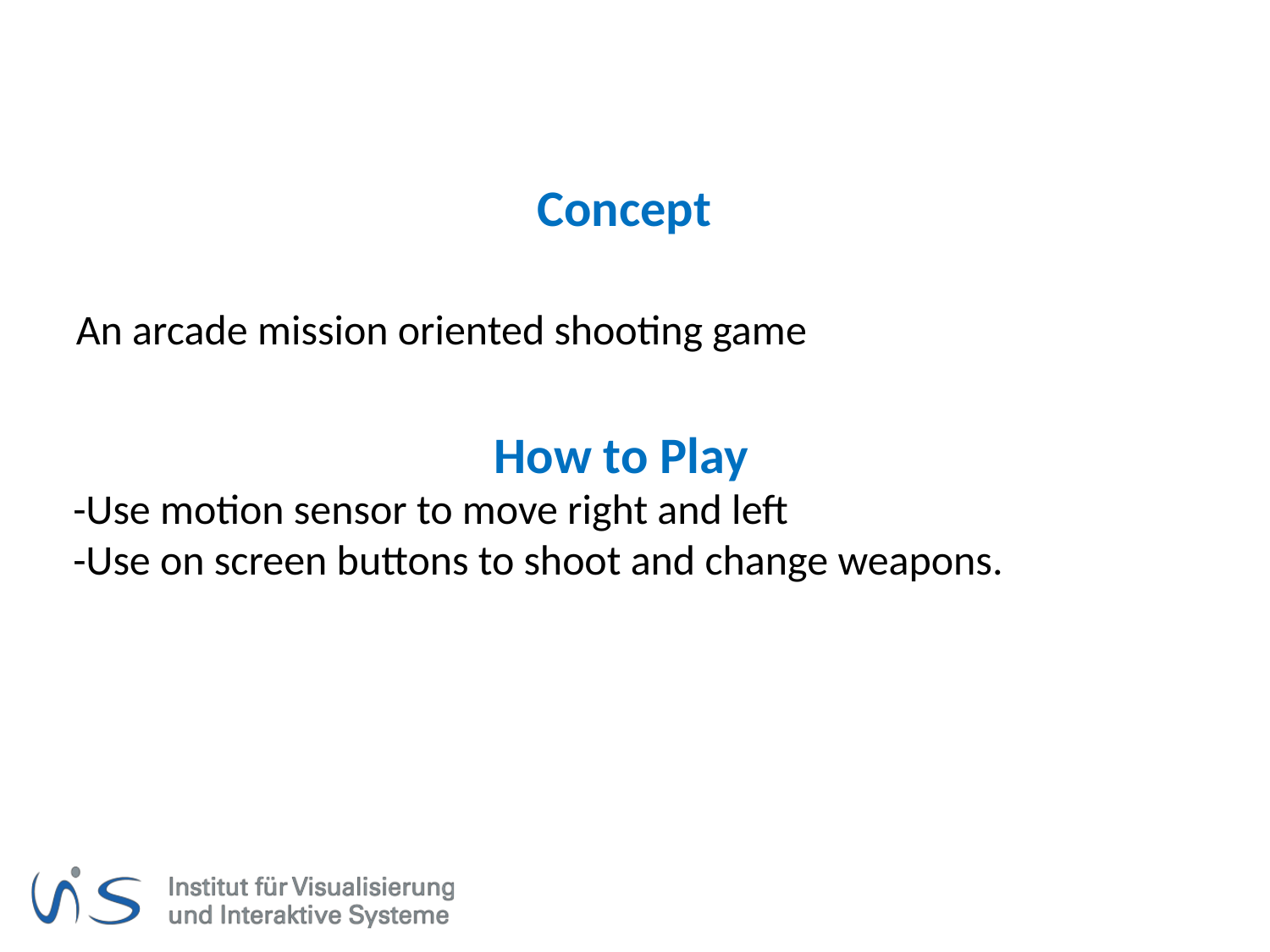

Concept
An arcade mission oriented shooting game
How to Play
-Use motion sensor to move right and left
-Use on screen buttons to shoot and change weapons.